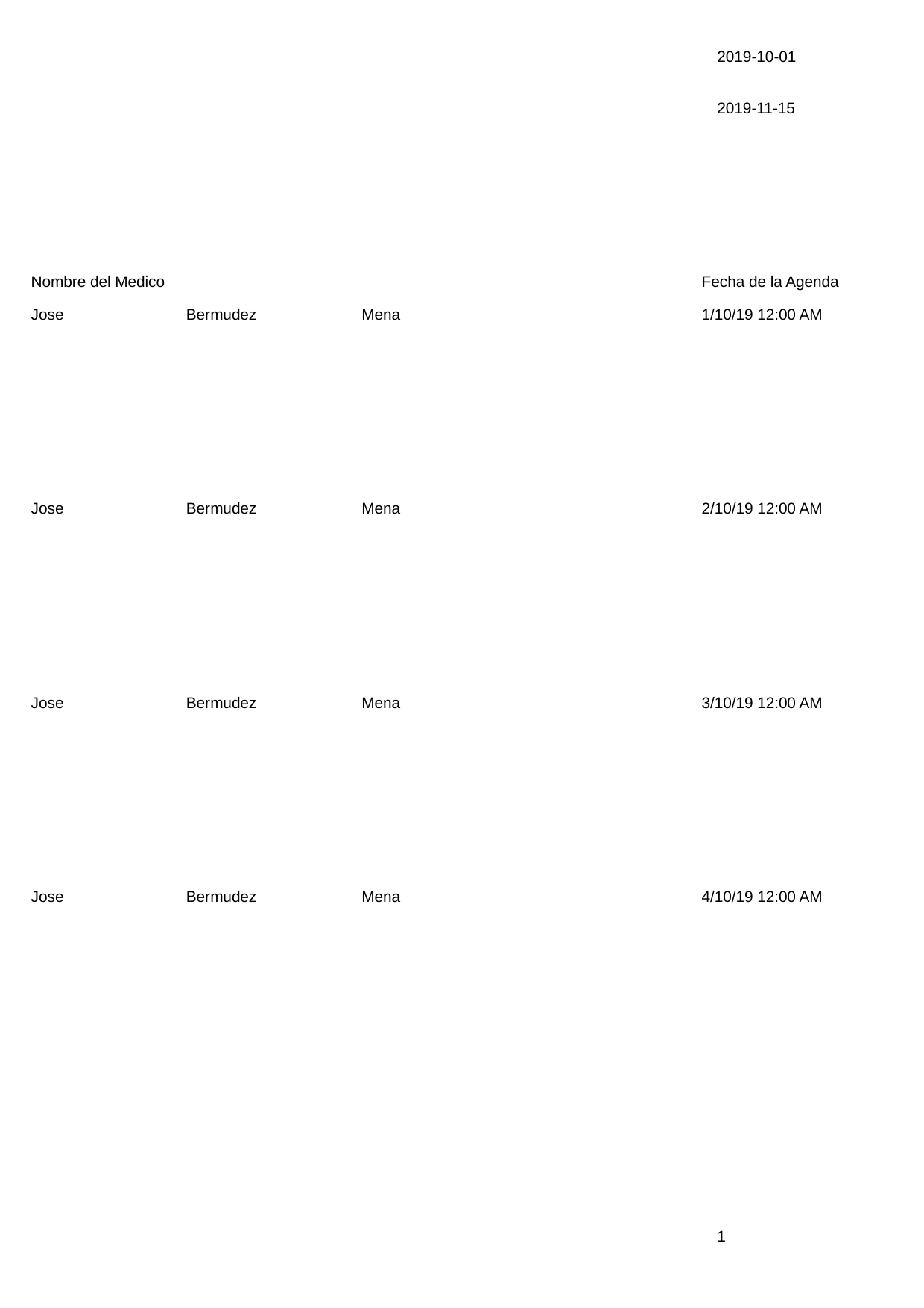

2019-10-01
2019-11-15
Nombre del Medico
Fecha de la Agenda
Jose
Bermudez
Mena
1/10/19 12:00 AM
Jose
Bermudez
Mena
2/10/19 12:00 AM
Jose
Bermudez
Mena
3/10/19 12:00 AM
Jose
Bermudez
Mena
4/10/19 12:00 AM
1